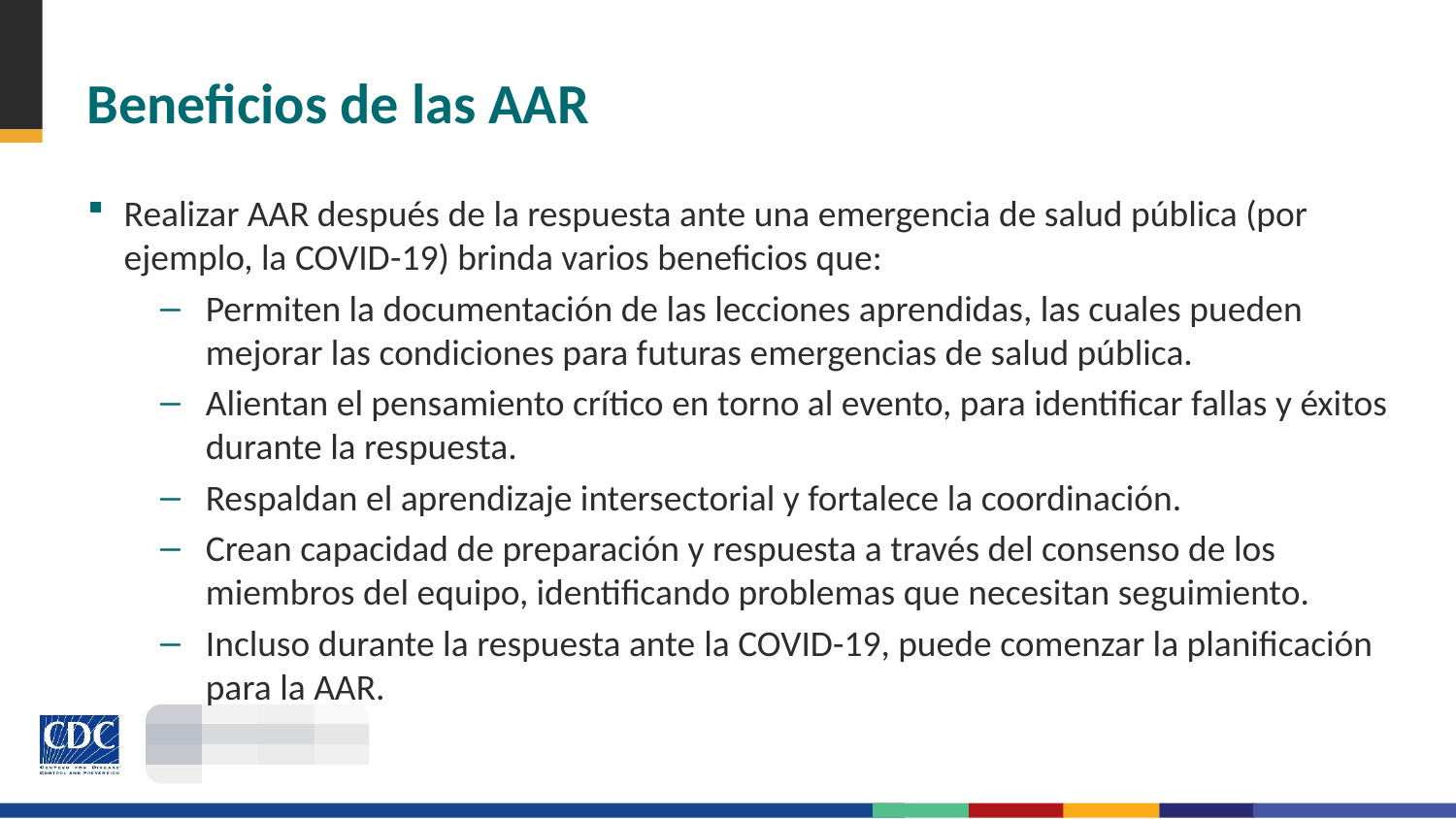

# Beneficios de las AAR
Realizar AAR después de la respuesta ante una emergencia de salud pública (por ejemplo, la COVID-19) brinda varios beneficios que:
Permiten la documentación de las lecciones aprendidas, las cuales pueden mejorar las condiciones para futuras emergencias de salud pública.
Alientan el pensamiento crítico en torno al evento, para identificar fallas y éxitos durante la respuesta.
Respaldan el aprendizaje intersectorial y fortalece la coordinación.
Crean capacidad de preparación y respuesta a través del consenso de los miembros del equipo, identificando problemas que necesitan seguimiento.
Incluso durante la respuesta ante la COVID-19, puede comenzar la planificación para la AAR.